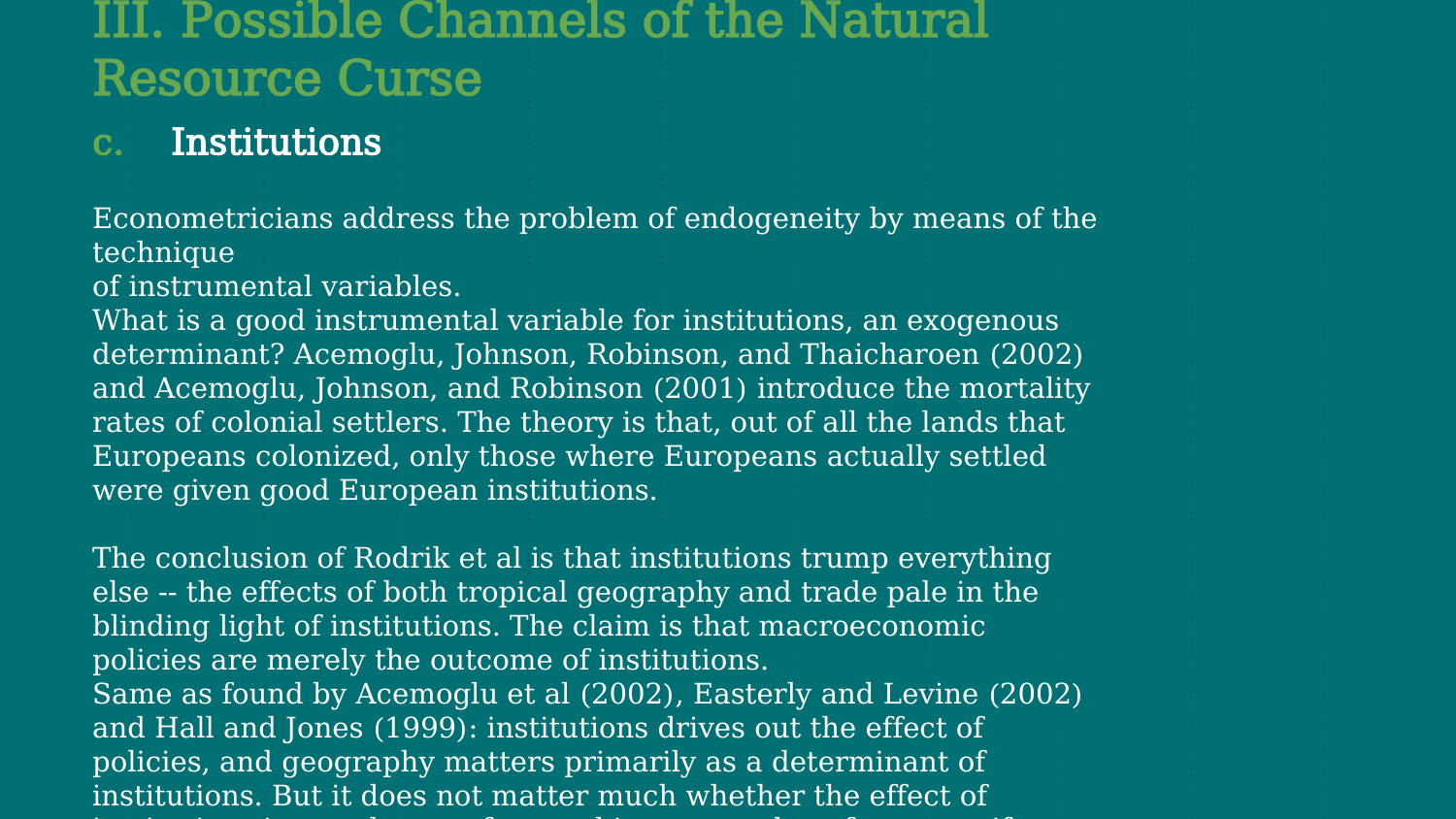

III. Possible Channels of the Natural Resource Curse

c.    Institutions

Econometricians address the problem of endogeneity by means of the technique
of instrumental variables.
What is a good instrumental variable for institutions, an exogenous determinant? Acemoglu, Johnson, Robinson, and Thaicharoen (2002) and Acemoglu, Johnson, and Robinson (2001) introduce the mortality rates of colonial settlers. The theory is that, out of all the lands that Europeans colonized, only those where Europeans actually settled were given good European institutions.

The conclusion of Rodrik et al is that institutions trump everything else -- the effects of both tropical geography and trade pale in the blinding light of institutions. The claim is that macroeconomic policies are merely the outcome of institutions.
Same as found by Acemoglu et al (2002), Easterly and Levine (2002) and Hall and Jones (1999): institutions drives out the effect of policies, and geography matters primarily as a determinant of institutions. But it does not matter much whether the effect of institutions is merely one of several important deep factors or if, as these papers seem claim, it is the only important deep factor. Clearly, institutions are important.